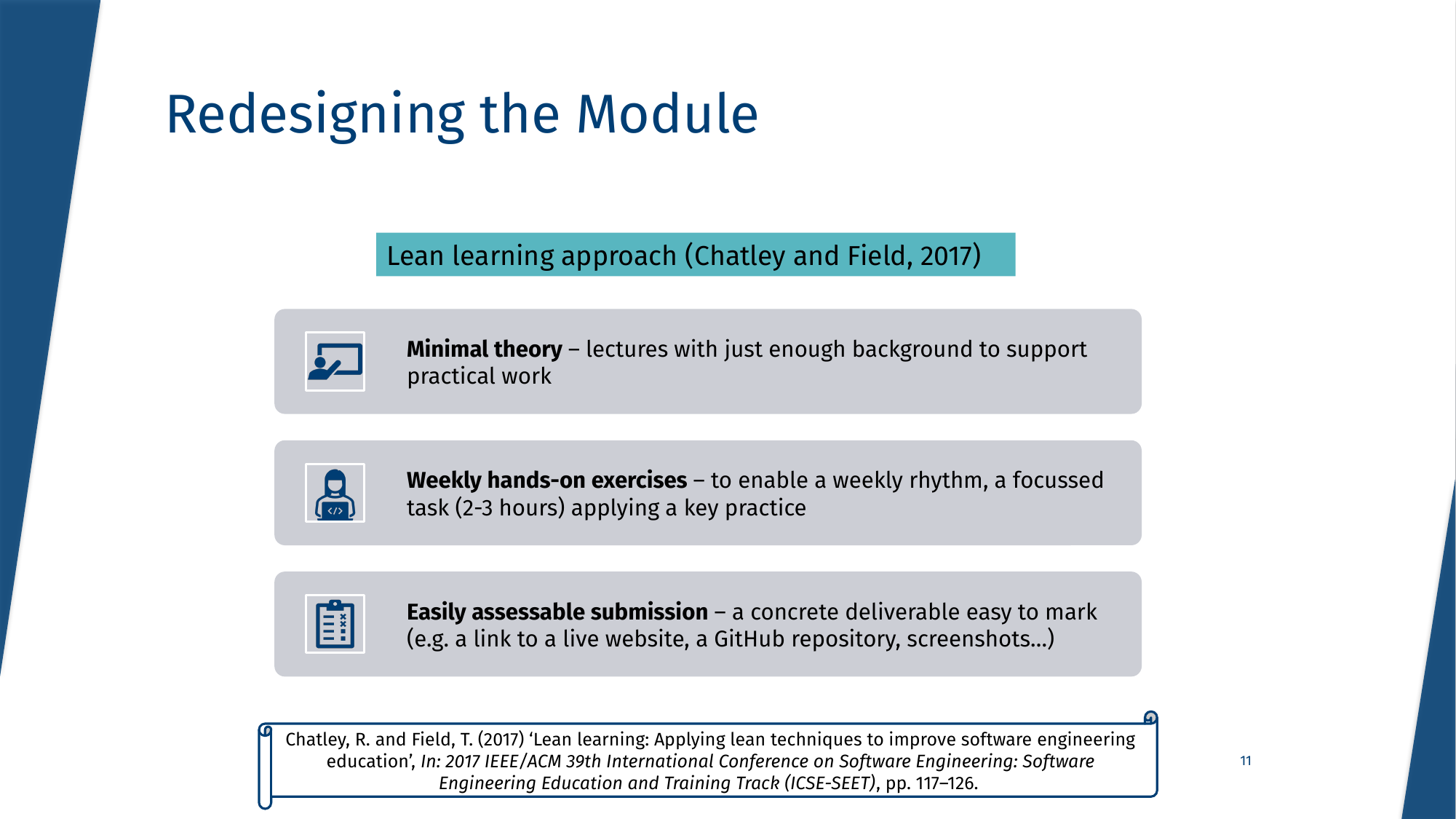

# Redesigning the Module
Lean learning approach (Chatley and Field, 2017)
Minimal theory – lectures with just enough background to support practical work
Weekly hands-on exercises – to enable a weekly rhythm, a focussed task (2-3 hours) applying a key practice
Easily assessable submission – a concrete deliverable easy to mark (e.g. a link to a live website, a GitHub repository, screenshots…)

Chatley, R. and Field, T. (2017) ‘Lean learning: Applying lean techniques to improve software engineering education’, In: 2017 IEEE/ACM 39th International Conference on Software Engineering: Software Engineering Education and Training Track (ICSE-SEET), pp. 117–126.
11